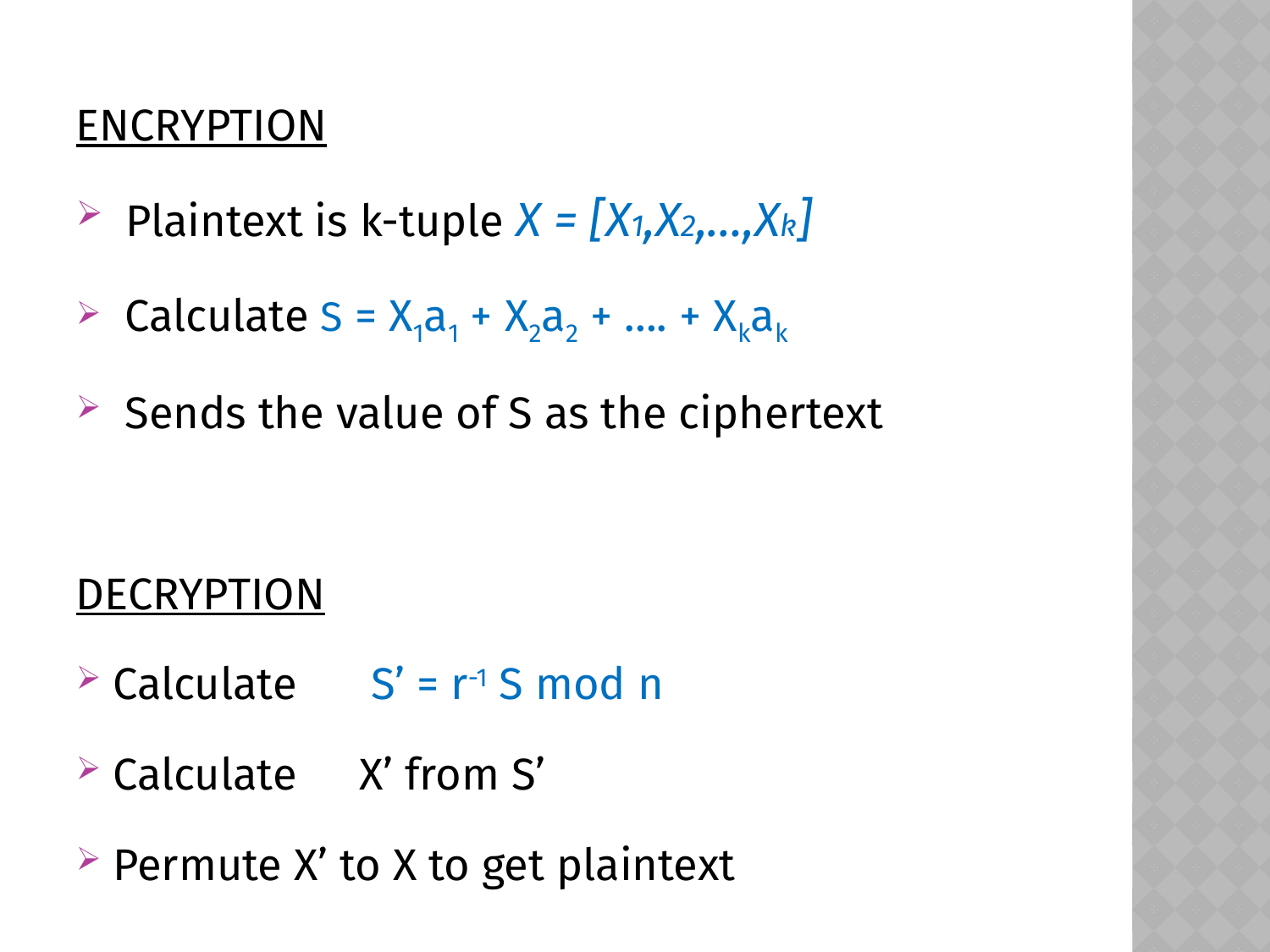

ENCRYPTION
 Plaintext is k-tuple X = [X1,X2,…,Xk]
 Calculate S = X1a1 + X2a2 + …. + Xkak
 Sends the value of S as the ciphertext

DECRYPTION
Calculate	 S’ = r-1 S mod n
Calculate 	X’ from S’
Permute X’ to X to get plaintext